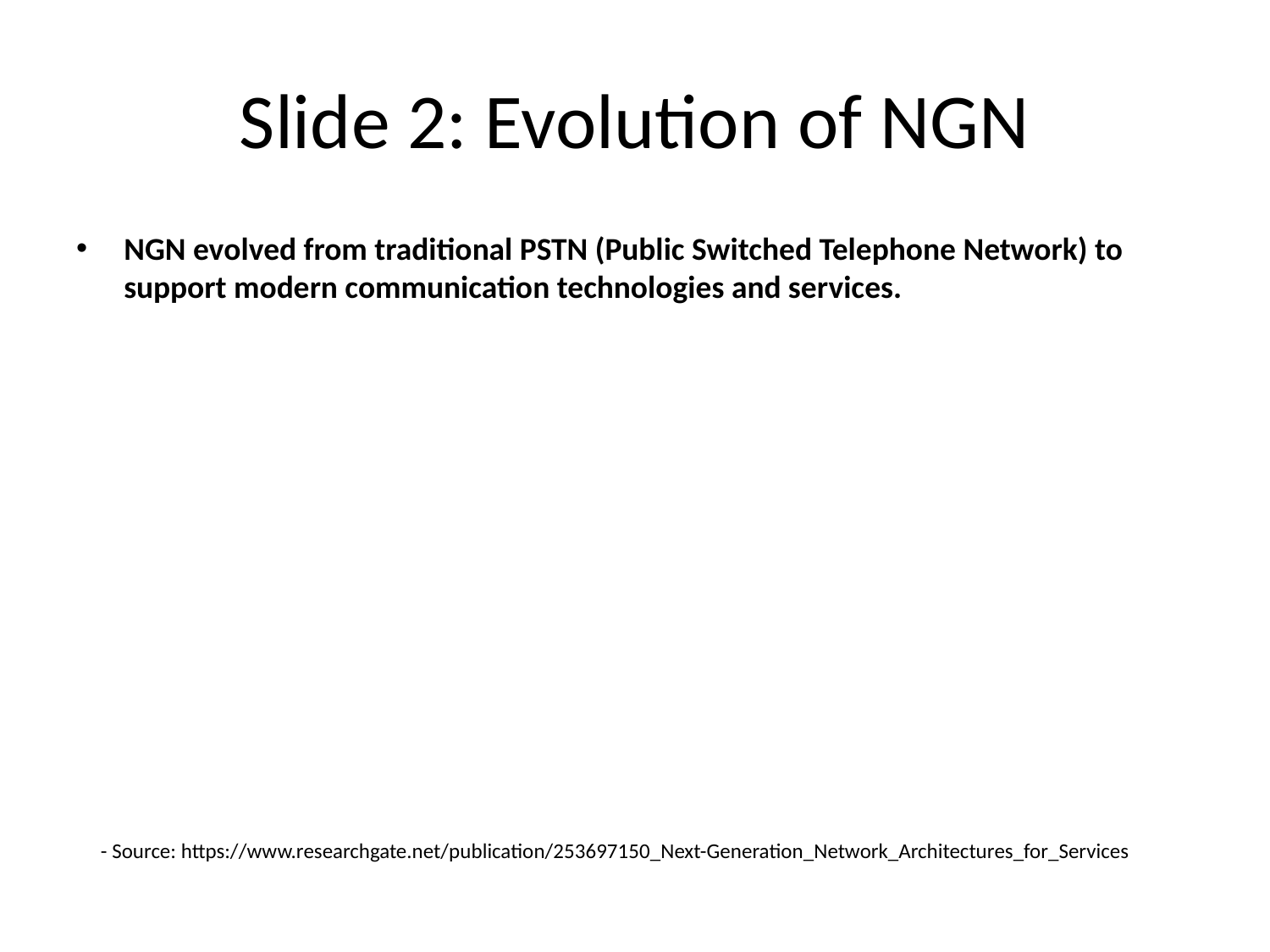

# Slide 2: Evolution of NGN
NGN evolved from traditional PSTN (Public Switched Telephone Network) to support modern communication technologies and services.

- Source: https://www.researchgate.net/publication/253697150_Next-Generation_Network_Architectures_for_Services